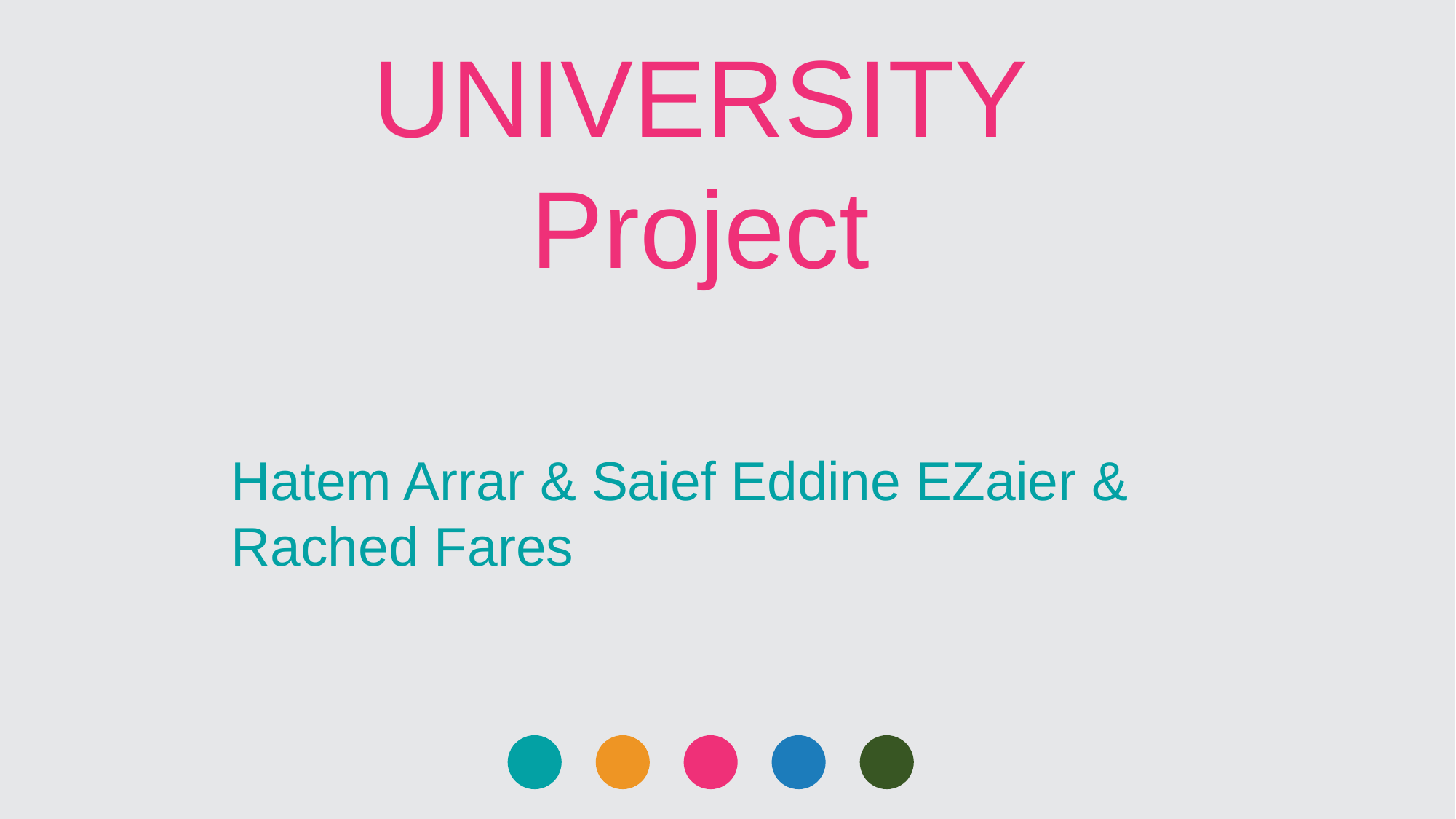

UNIVERSITY
Project

Hatem Arrar & Saief Eddine EZaier & Rached Fares